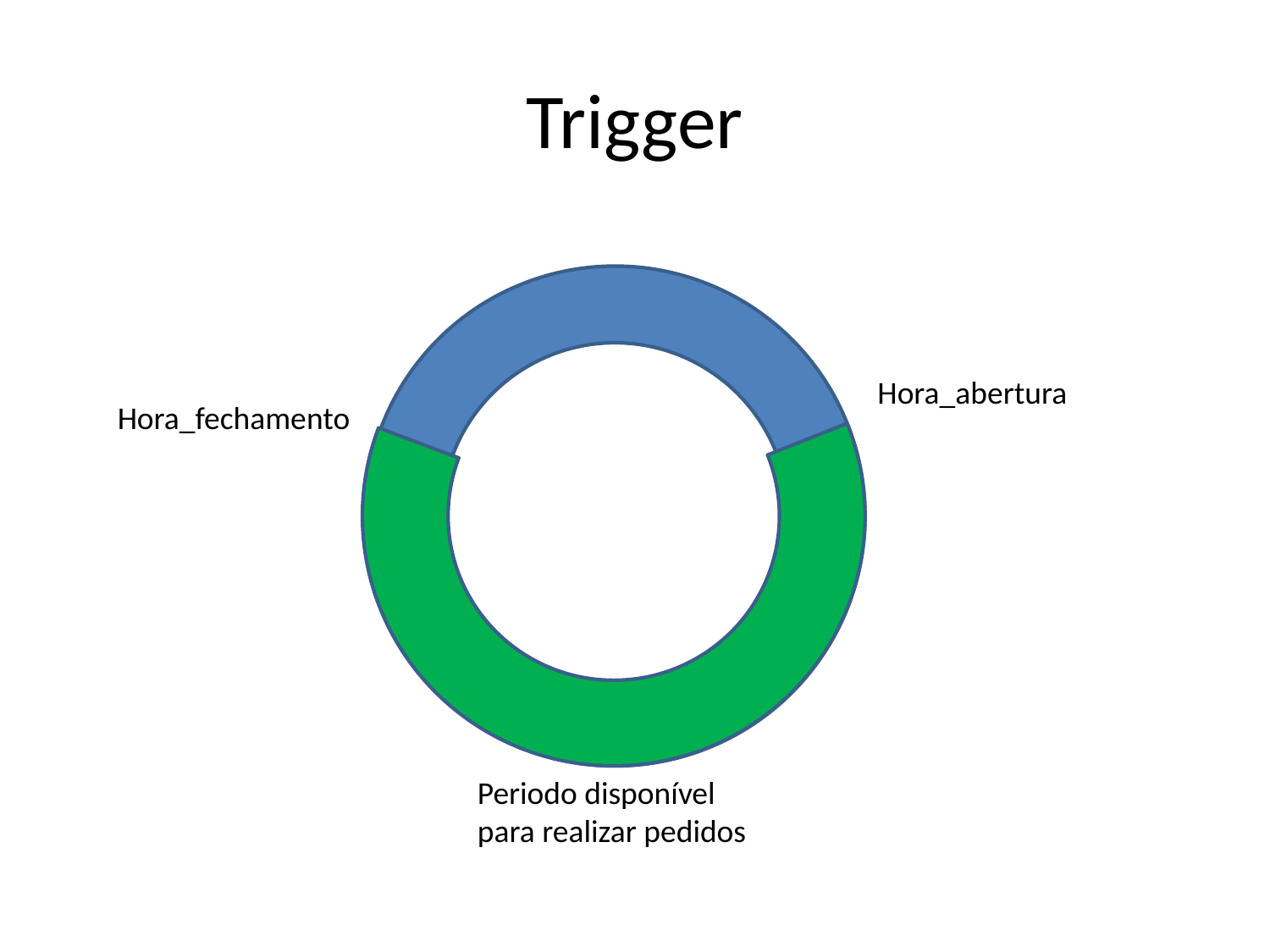

# Trigger

Hora_abertura
Hora_fechamento
Periodo disponível para realizar pedidos